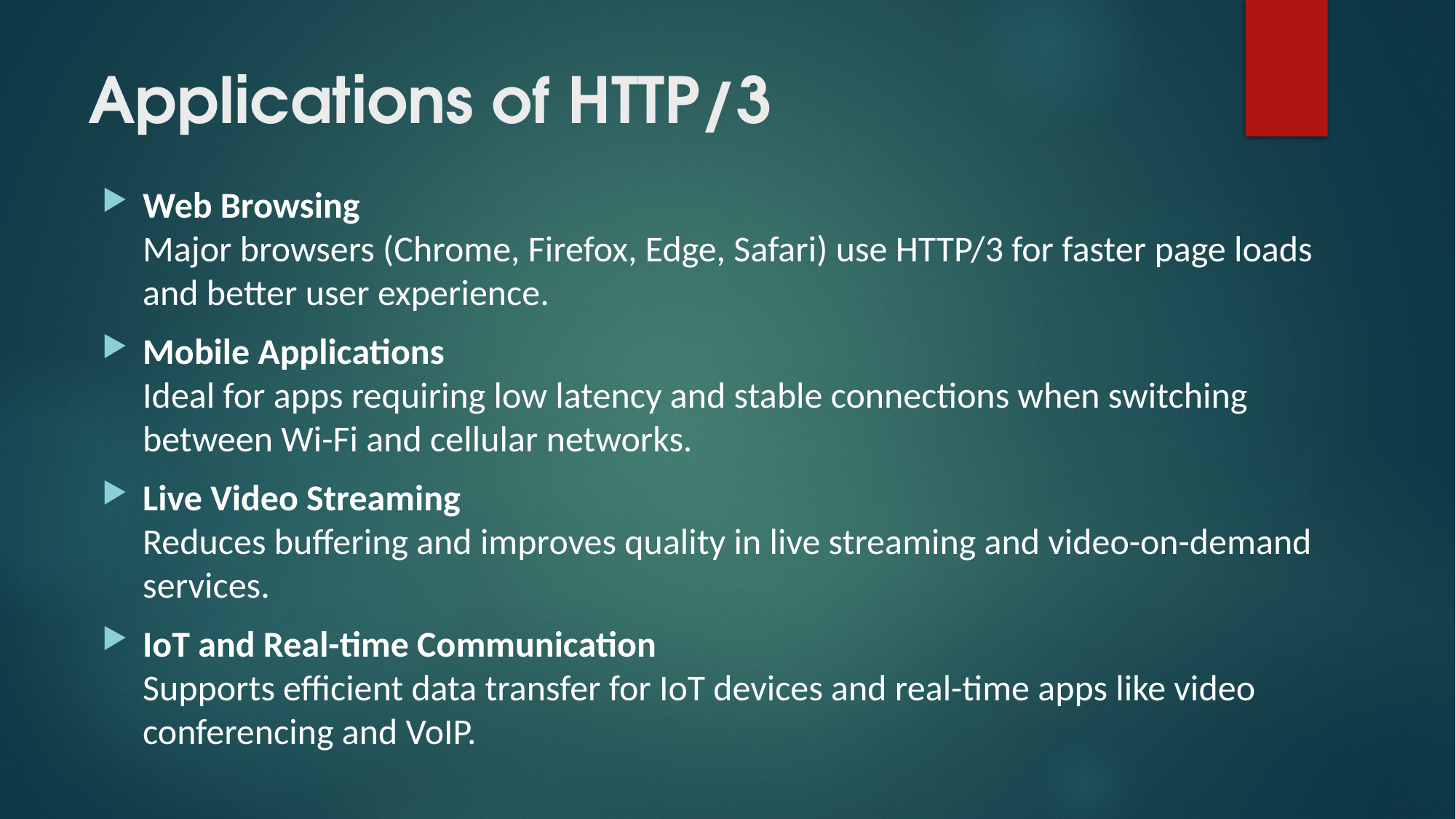

# Applications of HTTP/3
Web Browsing
Major browsers (Chrome, Firefox, Edge, Safari) use HTTP/3 for faster page loads and better user experience.
Mobile Applications
Ideal for apps requiring low latency and stable connections when switching between Wi-Fi and cellular networks.
Live Video Streaming
Reduces buffering and improves quality in live streaming and video-on-demand services.
IoT and Real-time Communication
Supports efficient data transfer for IoT devices and real-time apps like video conferencing and VoIP.